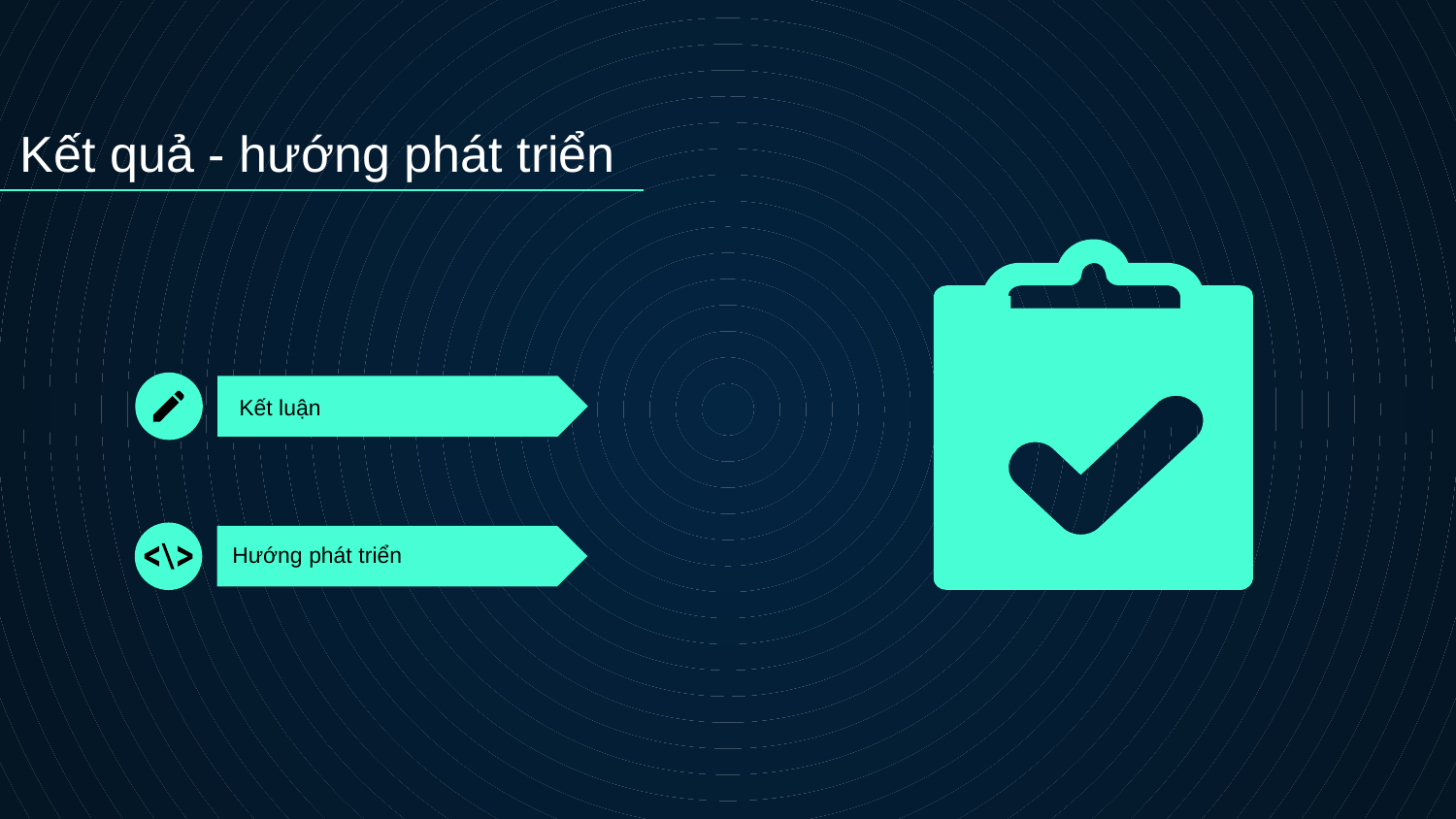

Kết quả - hướng phát triển

# Kết luận

Hướng phát triển